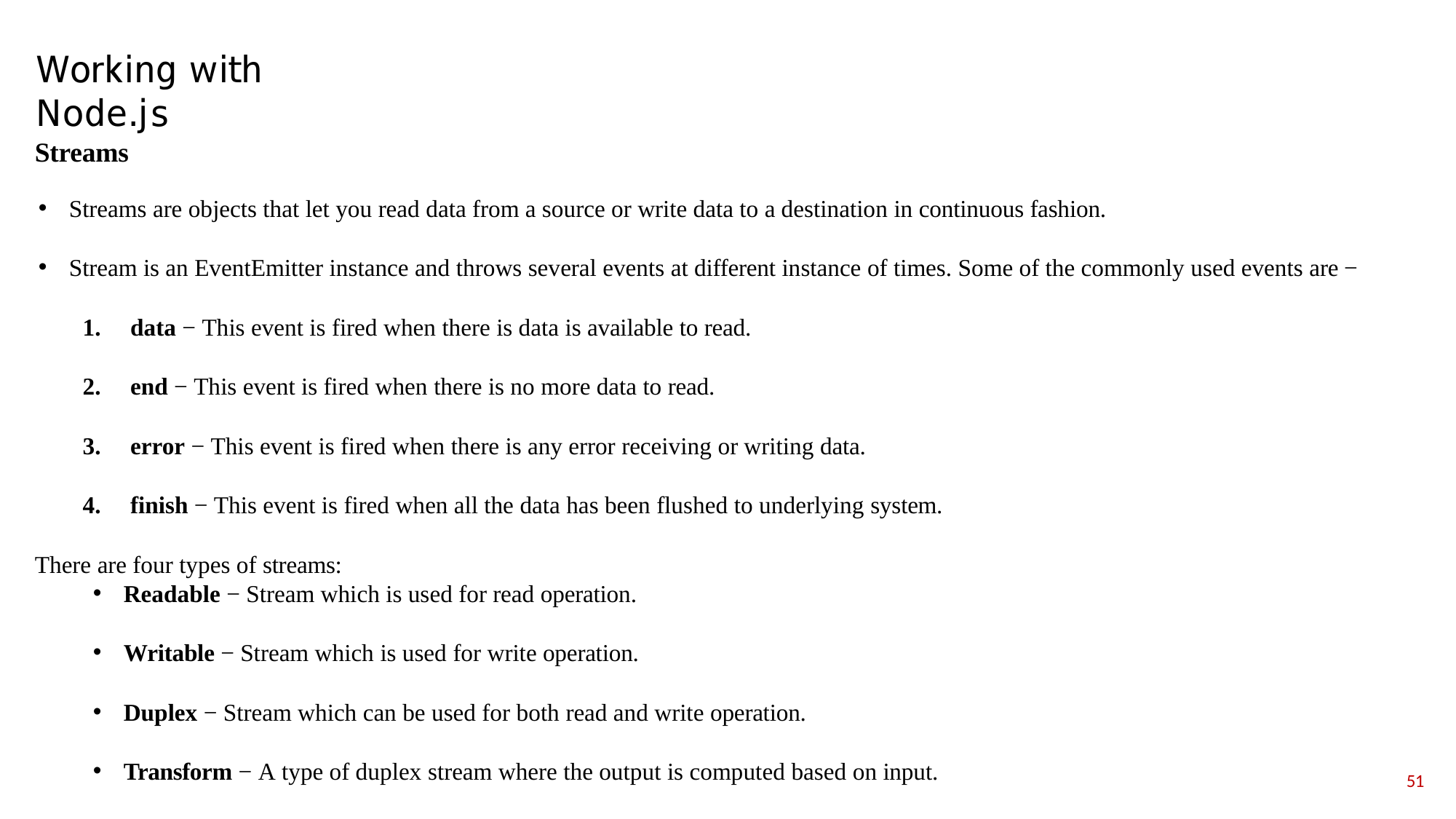

# Working with Node.js
Streams
Streams are objects that let you read data from a source or write data to a destination in continuous fashion.

Stream is an EventEmitter instance and throws several events at different instance of times. Some of the commonly used events are −

data − This event is fired when there is data is available to read.

end − This event is fired when there is no more data to read.

error − This event is fired when there is any error receiving or writing data.

finish − This event is fired when all the data has been flushed to underlying system.

There are four types of streams:
Readable − Stream which is used for read operation.

Writable − Stream which is used for write operation.

Duplex − Stream which can be used for both read and write operation.

Transform − A type of duplex stream where the output is computed based on input.
51